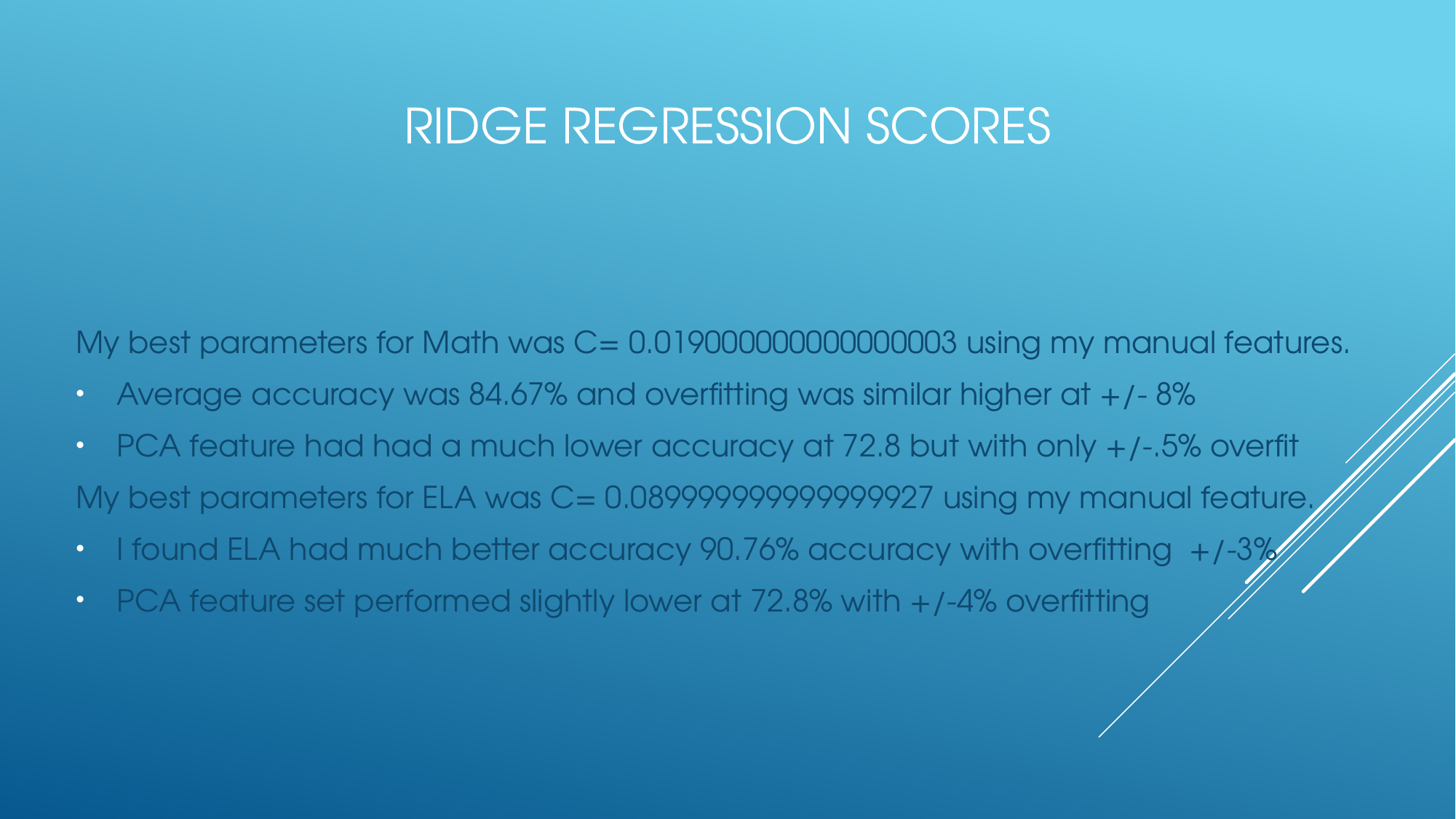

# Ridge Regression scores
My best parameters for Math was C= 0.019000000000000003 using my manual features.
Average accuracy was 84.67% and overfitting was similar higher at +/- 8%
PCA feature had had a much lower accuracy at 72.8 but with only +/-.5% overfit
My best parameters for ELA was C= 0.089999999999999927 using my manual feature.
I found ELA had much better accuracy 90.76% accuracy with overfitting  +/-3%
PCA feature set performed slightly lower at 72.8% with +/-4% overfitting